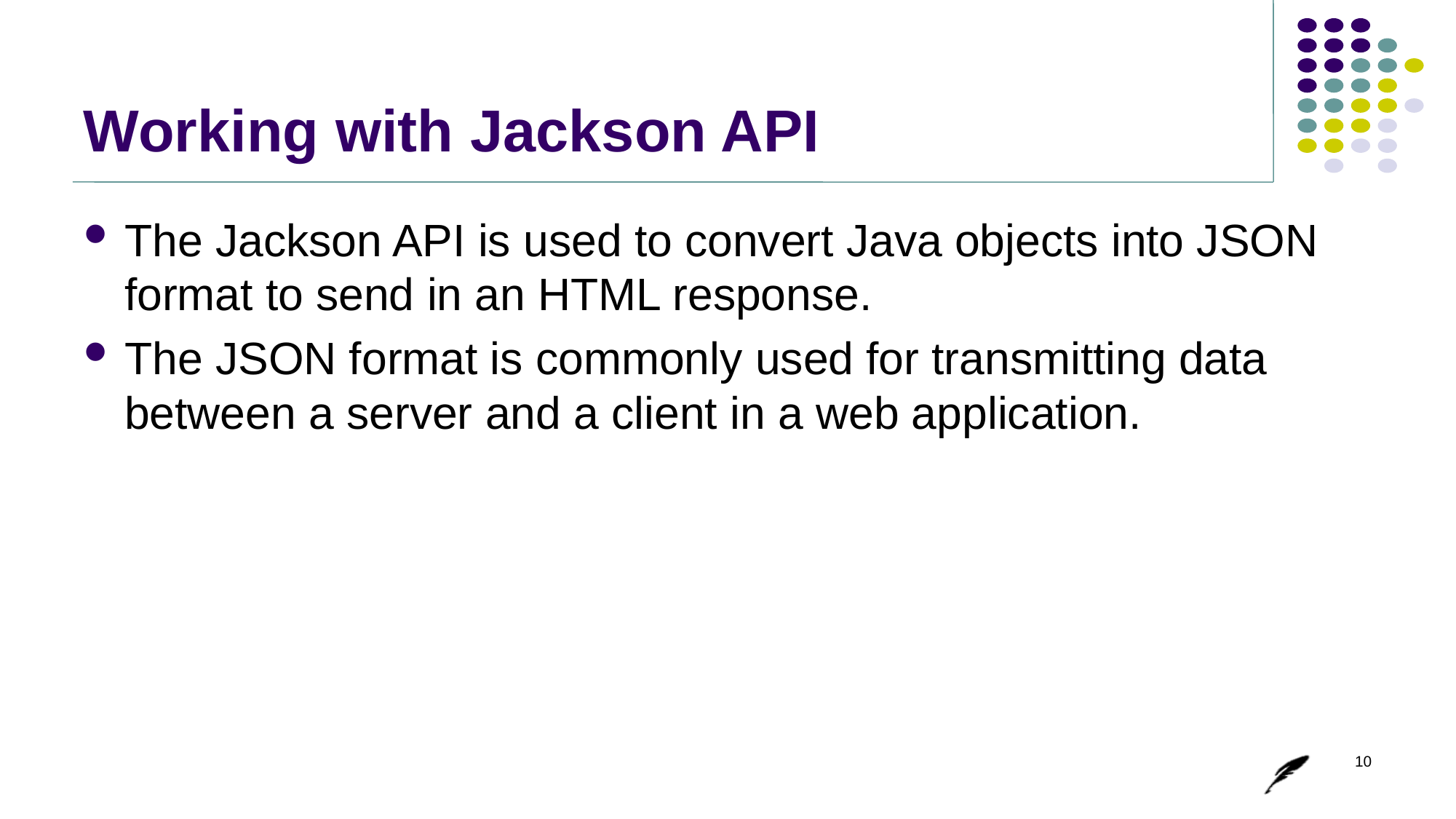

# Working with Jackson API
The Jackson API is used to convert Java objects into JSON format to send in an HTML response.
The JSON format is commonly used for transmitting data between a server and a client in a web application.
10